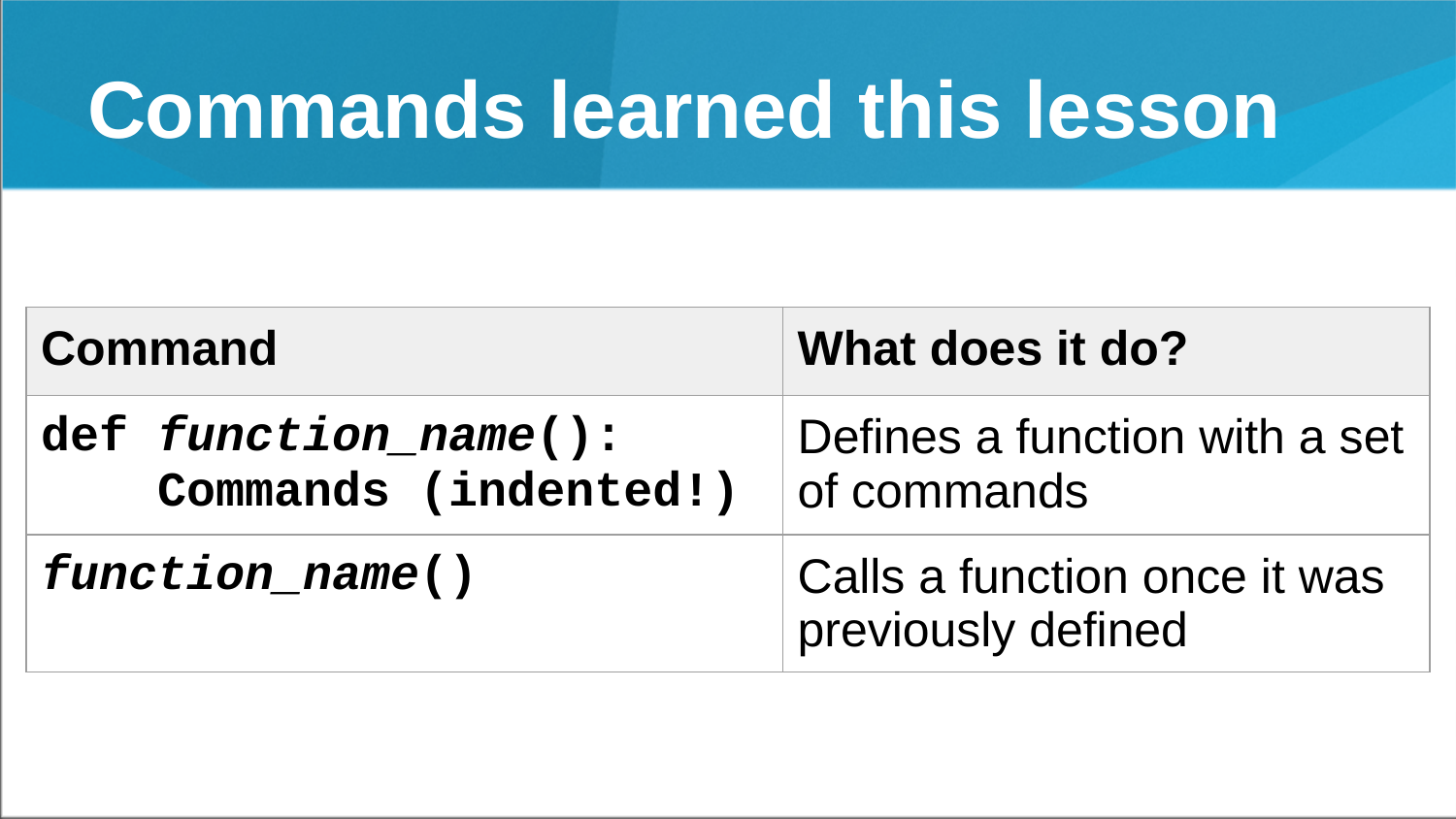

# Commands learned this lesson
| Command | What does it do? |
| --- | --- |
| def function\_name(): Commands (indented!) | Defines a function with a set of commands |
| function\_name() | Calls a function once it was previously defined |